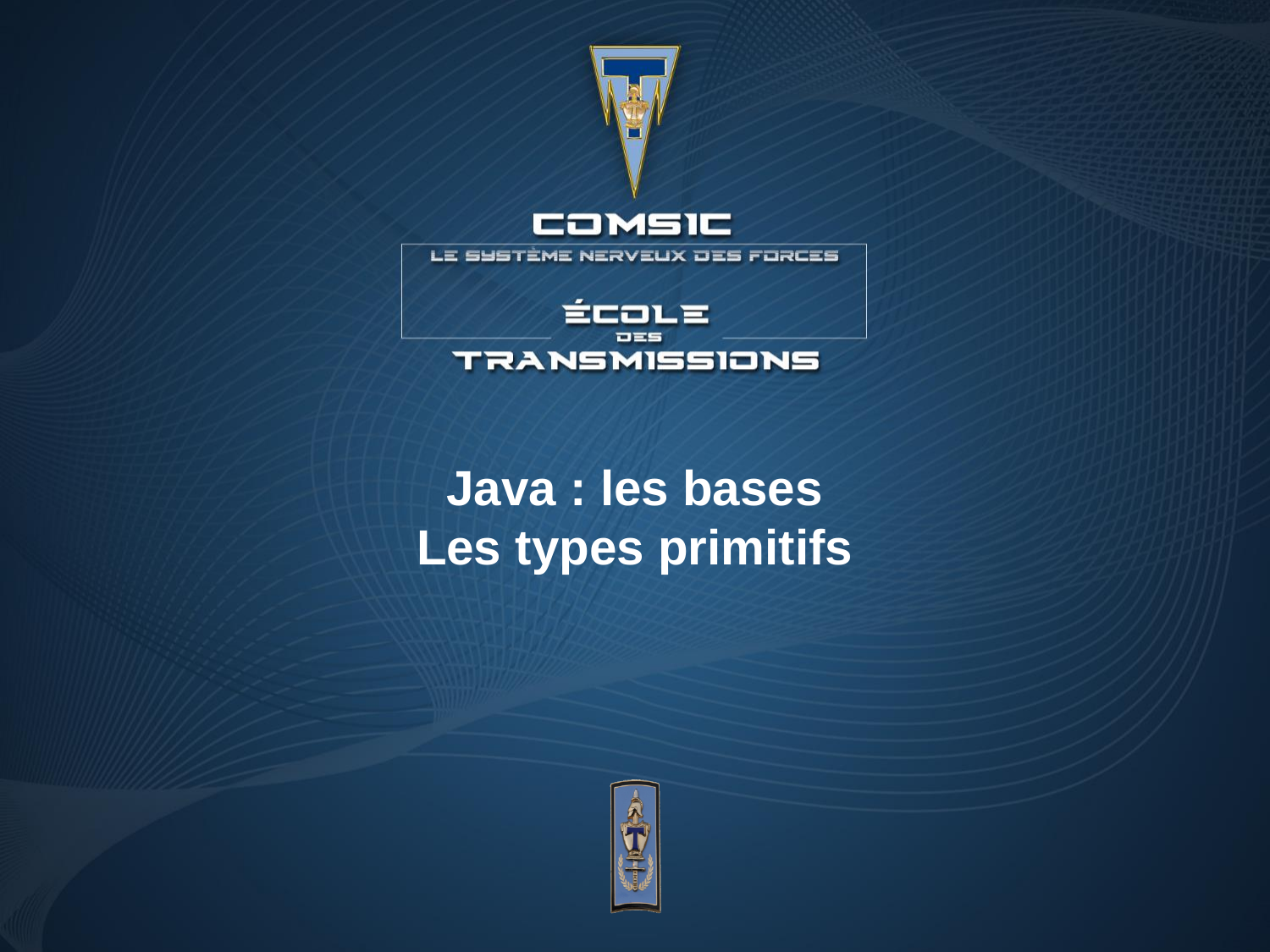

Java : les bases
Les types primitifs